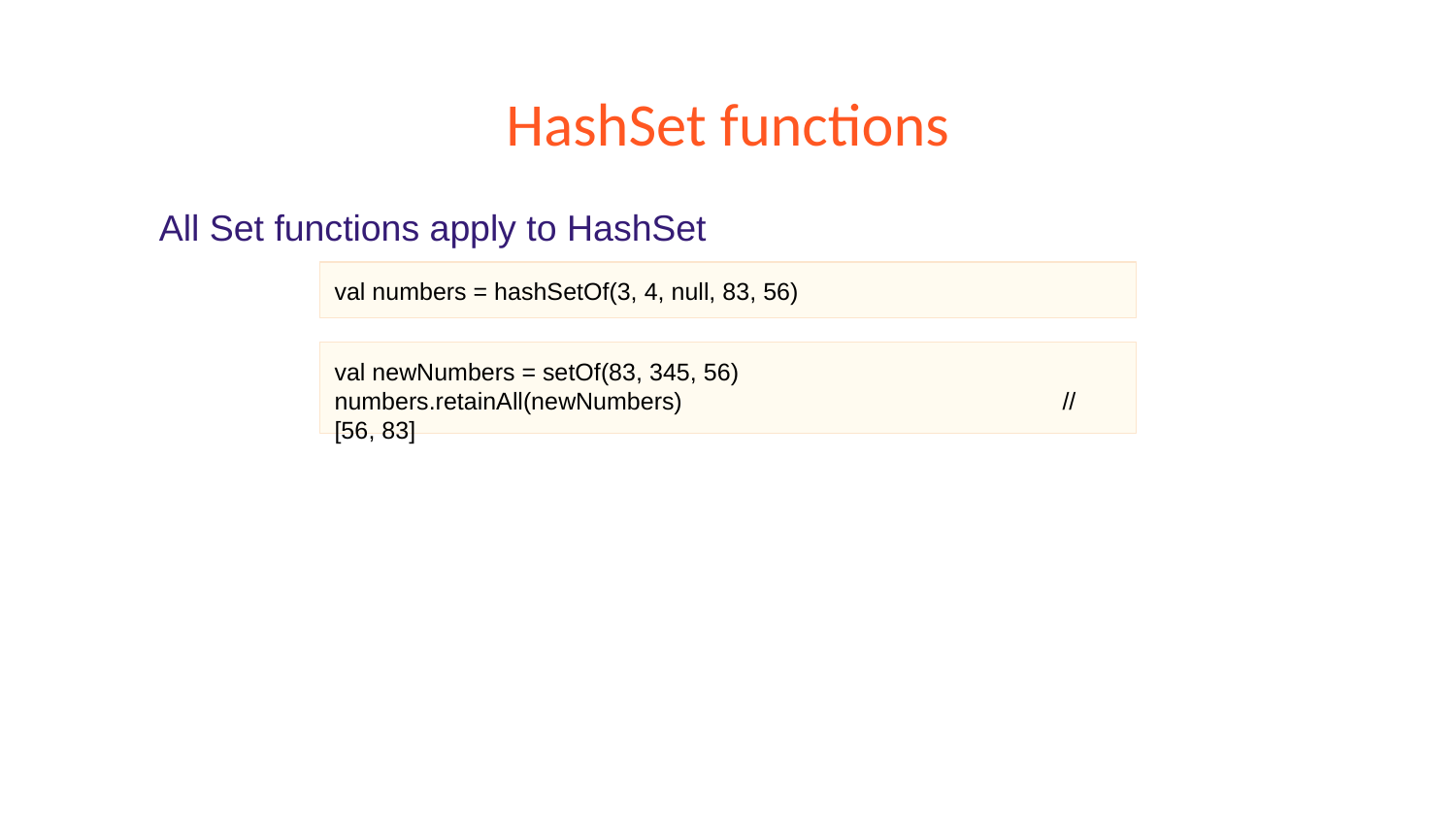

# HashSet functions
All Set functions apply to HashSet
val numbers = hashSetOf(3, 4, null, 83, 56)
val newNumbers = setOf(83, 345, 56)
numbers.retainAll(newNumbers)			// [56, 83]